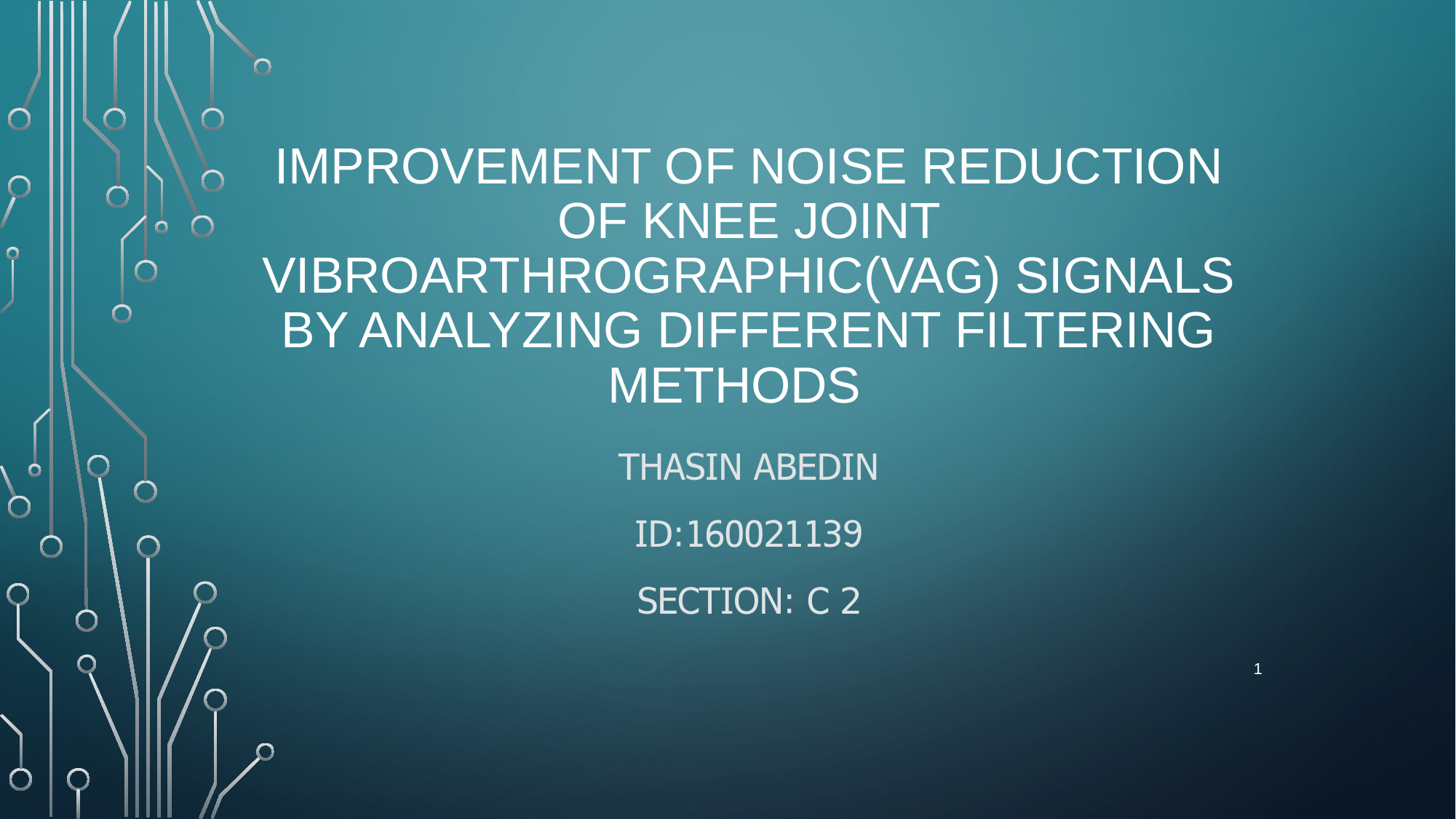

# improvement of noise reduction of Knee Joint Vibroarthrographic(VAG) Signals By analyzing different filtering methods
Thasin abedin
Id:160021139
Section: c 2
1